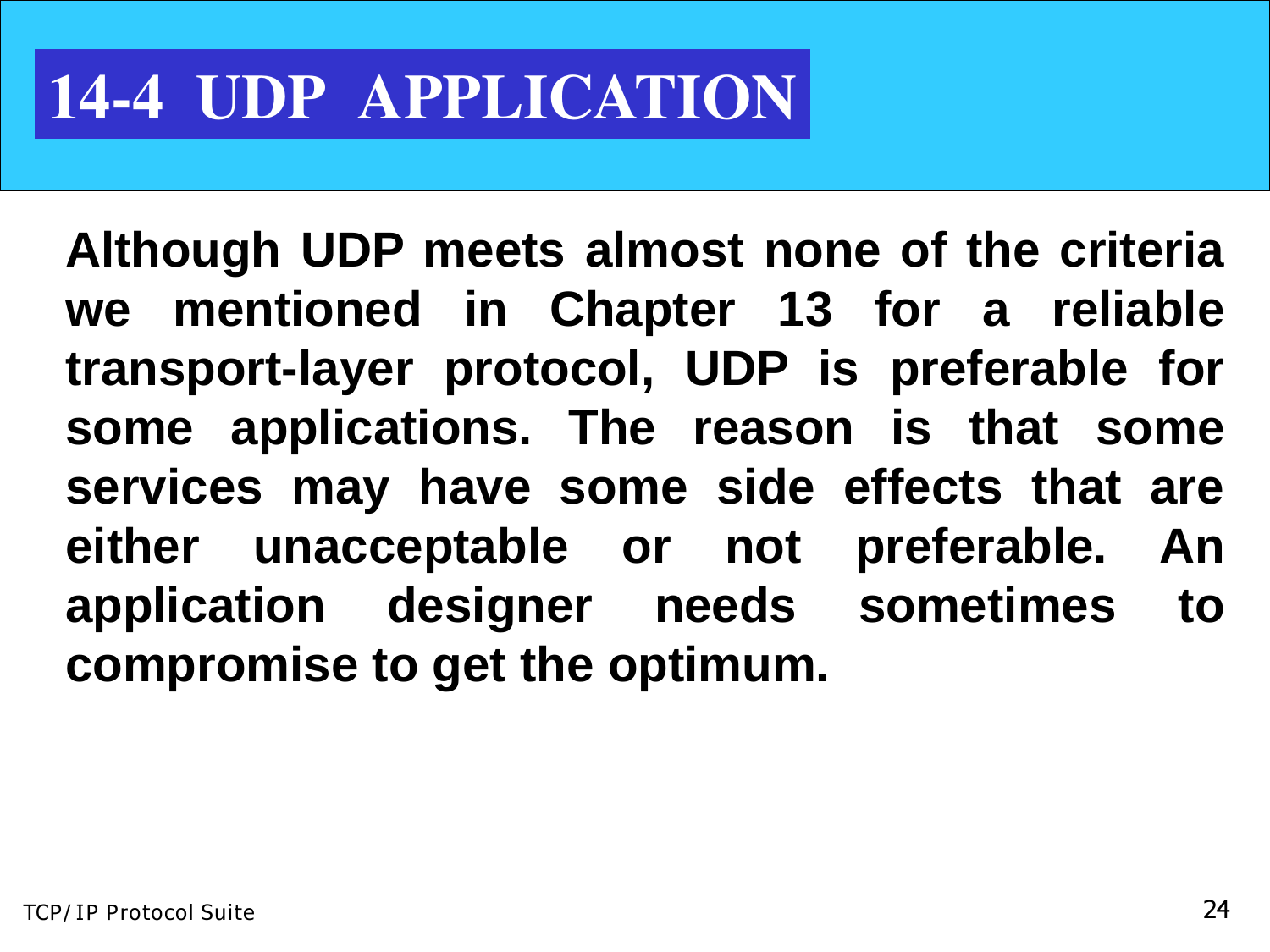

14-4  UDP  APPLICATION
Although UDP meets almost none of the criteria we mentioned in Chapter 13 for a reliable transport-layer protocol, UDP is preferable for some applications. The reason is that some services may have some side effects that are either unacceptable or not preferable. An application designer needs sometimes to compromise to get the optimum.
24
TCP/IP Protocol Suite